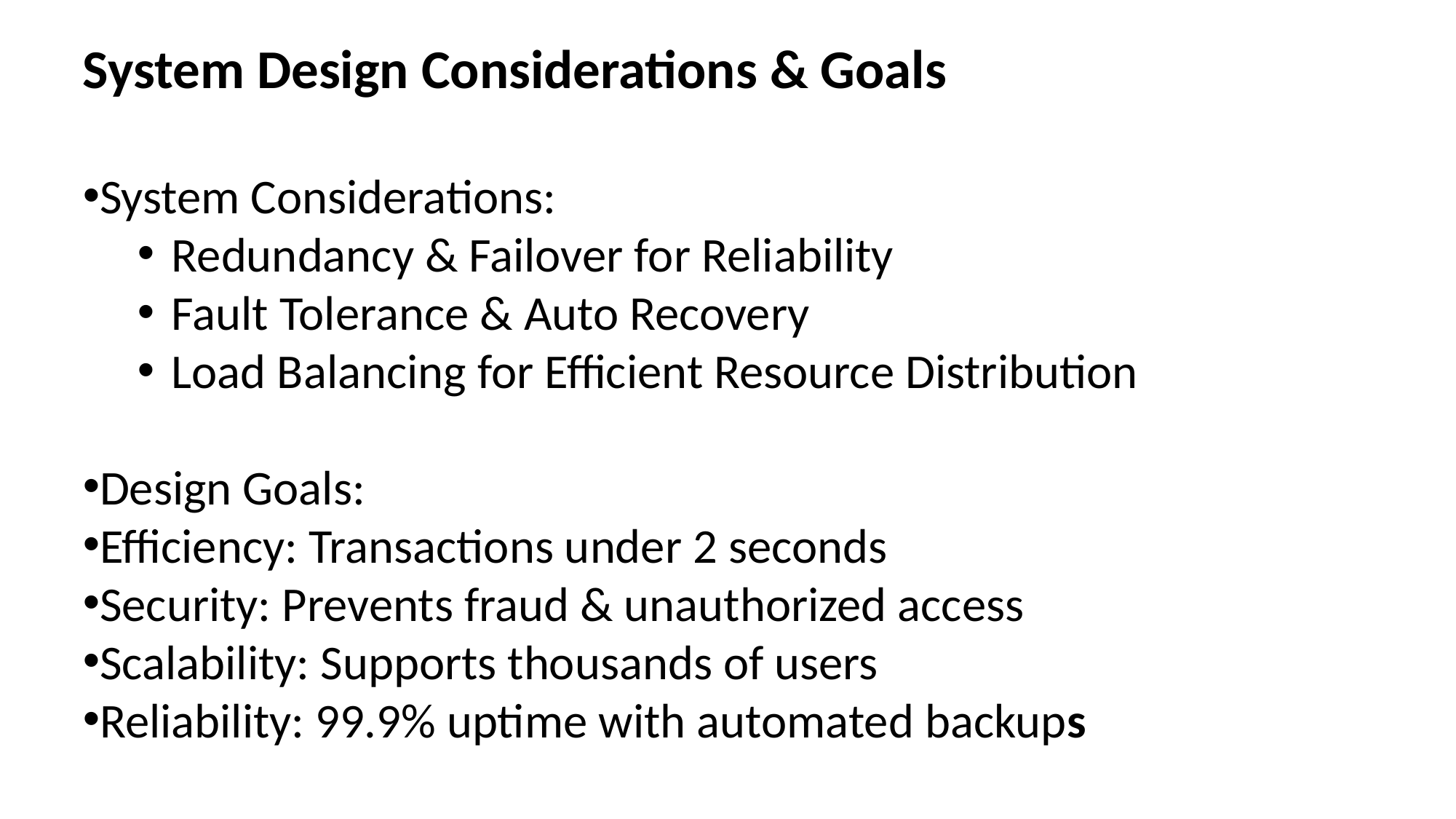

System Design Considerations & Goals

System Considerations:
Redundancy & Failover for Reliability
Fault Tolerance & Auto Recovery
Load Balancing for Efficient Resource Distribution

Design Goals:
Efficiency: Transactions under 2 seconds
Security: Prevents fraud & unauthorized access
Scalability: Supports thousands of users
Reliability: 99.9% uptime with automated backups